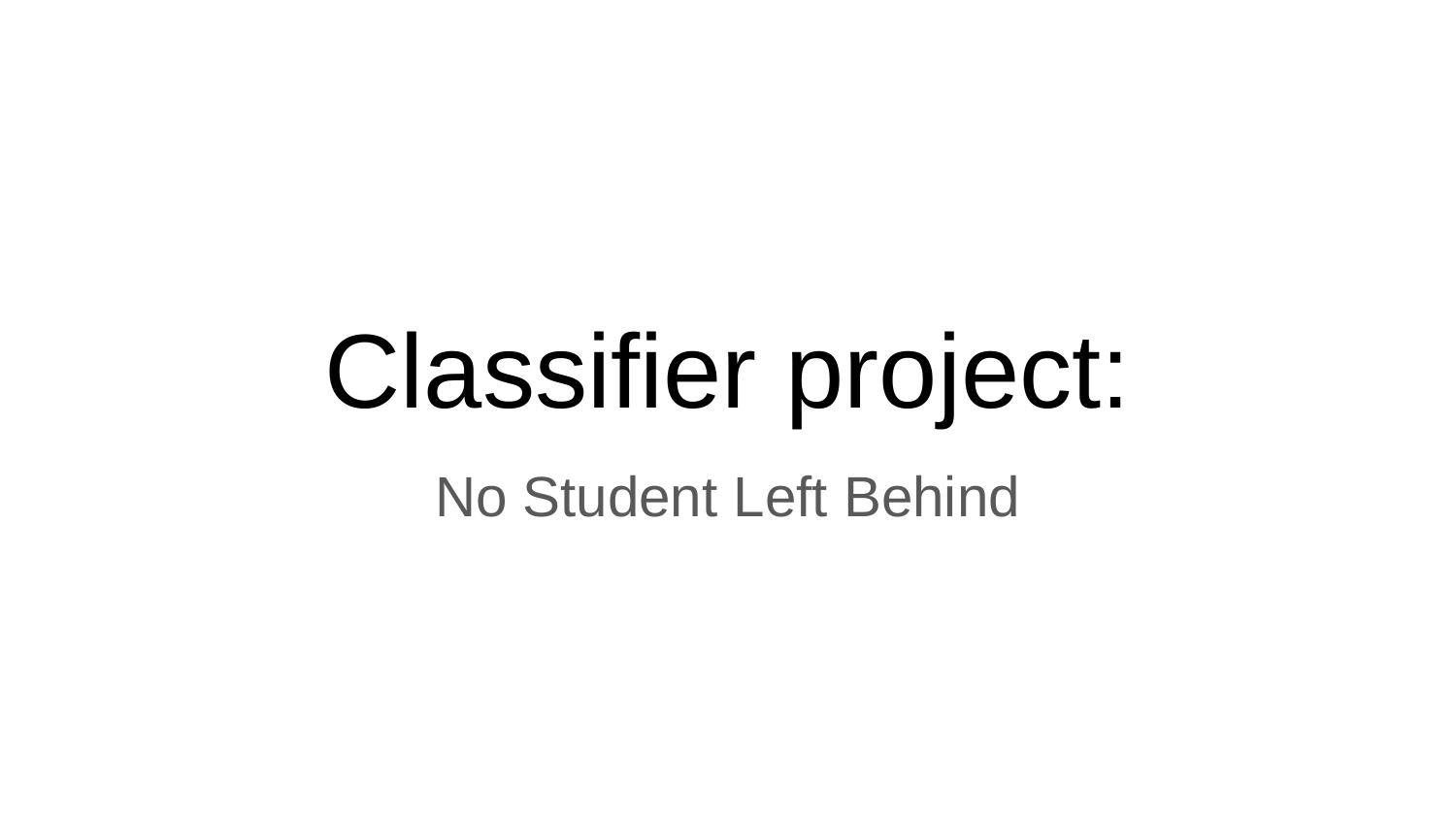

# Classifier project:
No Student Left Behind